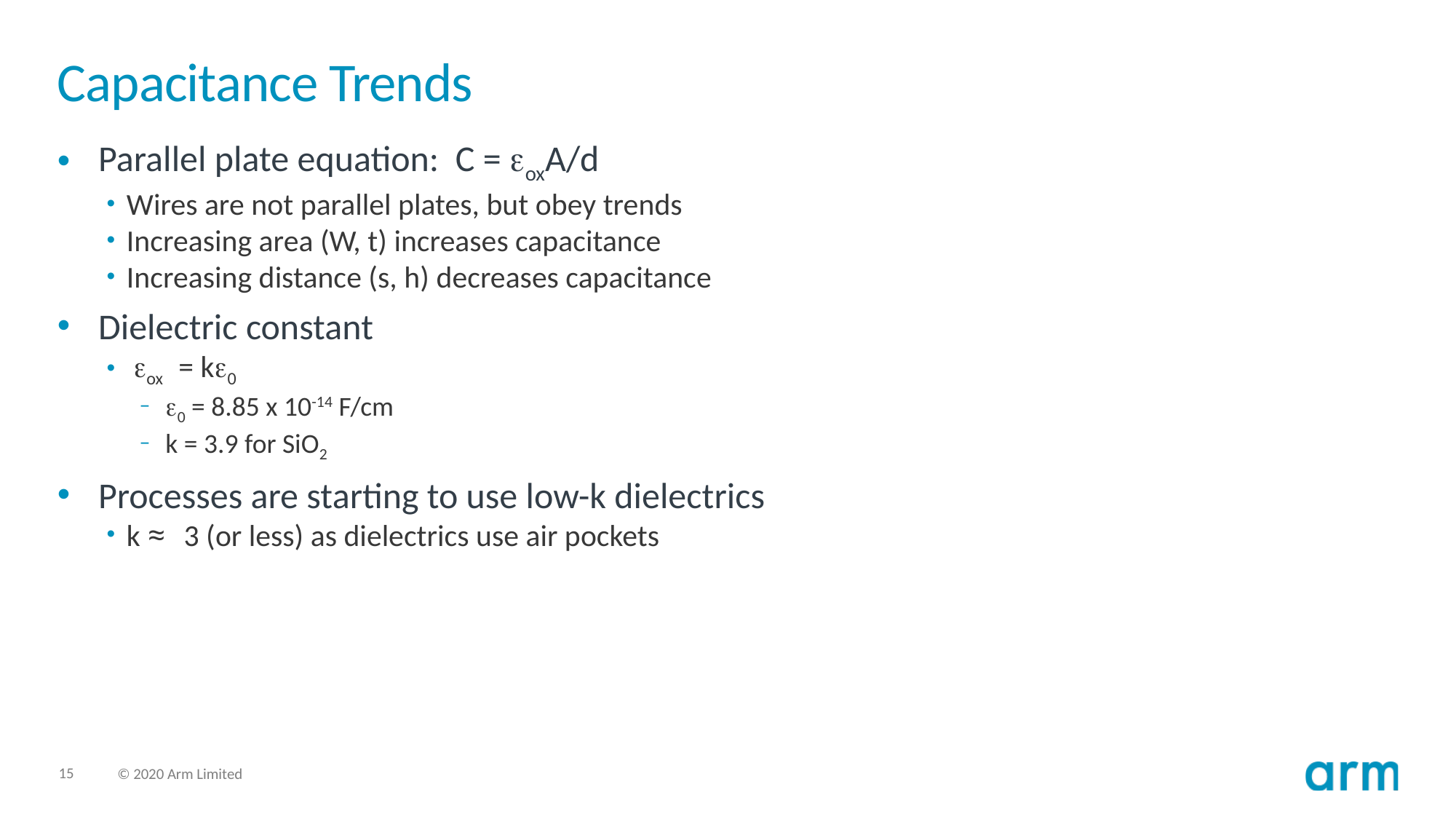

# Capacitance Trends
Parallel plate equation:  C = εoxA/d
Wires are not parallel plates, but obey trends
Increasing area (W, t) increases capacitance
Increasing distance (s, h) decreases capacitance
Dielectric constant
 εox = kε0
 ε0 = 8.85 x 10-14 F/cm
 k = 3.9 for SiO2
Processes are starting to use low-k dielectrics
k ≈ 3 (or less) as dielectrics use air pockets